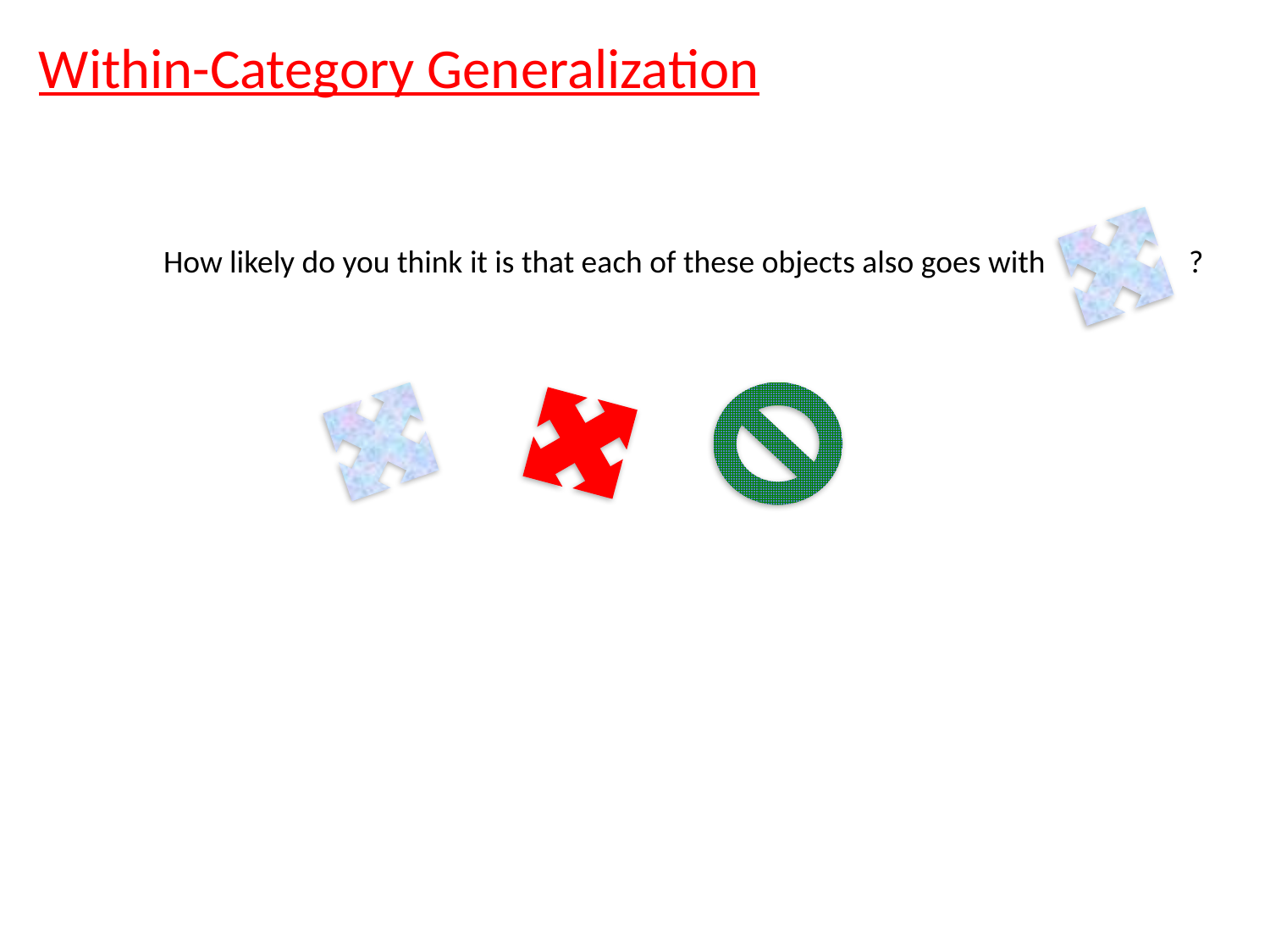

Within-Category Generalization

How likely do you think it is that each of these objects also goes with                    ?